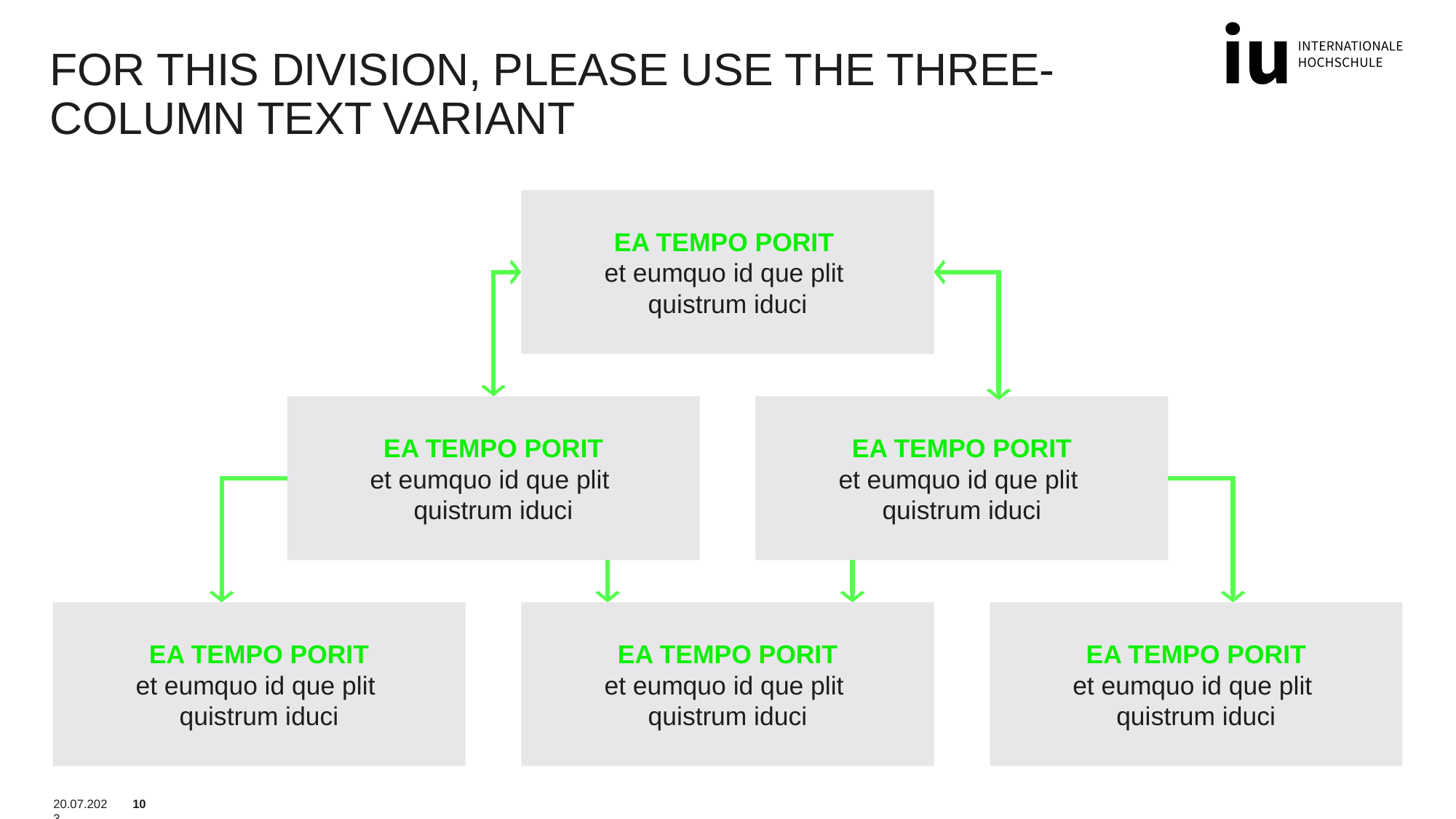

# For this division, please use the three-column text variant
Ea tempo porit
et eumquo id que plit
quistrum iduci
Ea tempo porit
et eumquo id que plit
quistrum iduci
Ea tempo porit
et eumquo id que plit
quistrum iduci
Ea tempo porit
et eumquo id que plit
quistrum iduci
Ea tempo porit
et eumquo id que plit
quistrum iduci
Ea tempo porit
et eumquo id que plit
quistrum iduci
20.07.2023
10